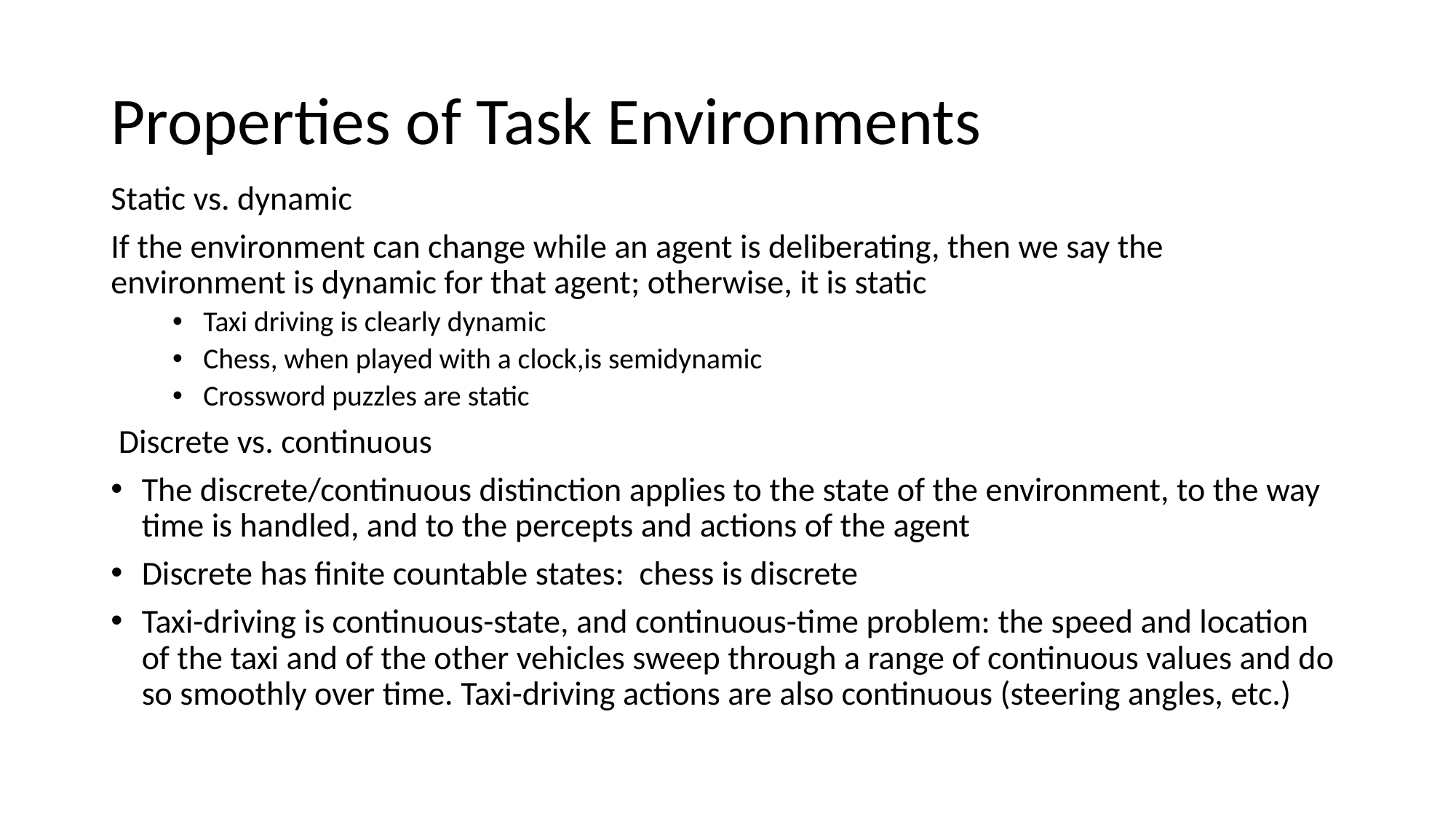

# Properties of Task Environments
Static vs. dynamic
If the environment can change while an agent is deliberating, then we say the environment is dynamic for that agent; otherwise, it is static
Taxi driving is clearly dynamic
Chess, when played with a clock,is semidynamic
Crossword puzzles are static
 Discrete vs. continuous
The discrete/continuous distinction applies to the state of the environment, to the way time is handled, and to the percepts and actions of the agent
Discrete has finite countable states:  chess is discrete
Taxi-driving is continuous-state, and continuous-time problem: the speed and location of the taxi and of the other vehicles sweep through a range of continuous values and do so smoothly over time. Taxi-driving actions are also continuous (steering angles, etc.)